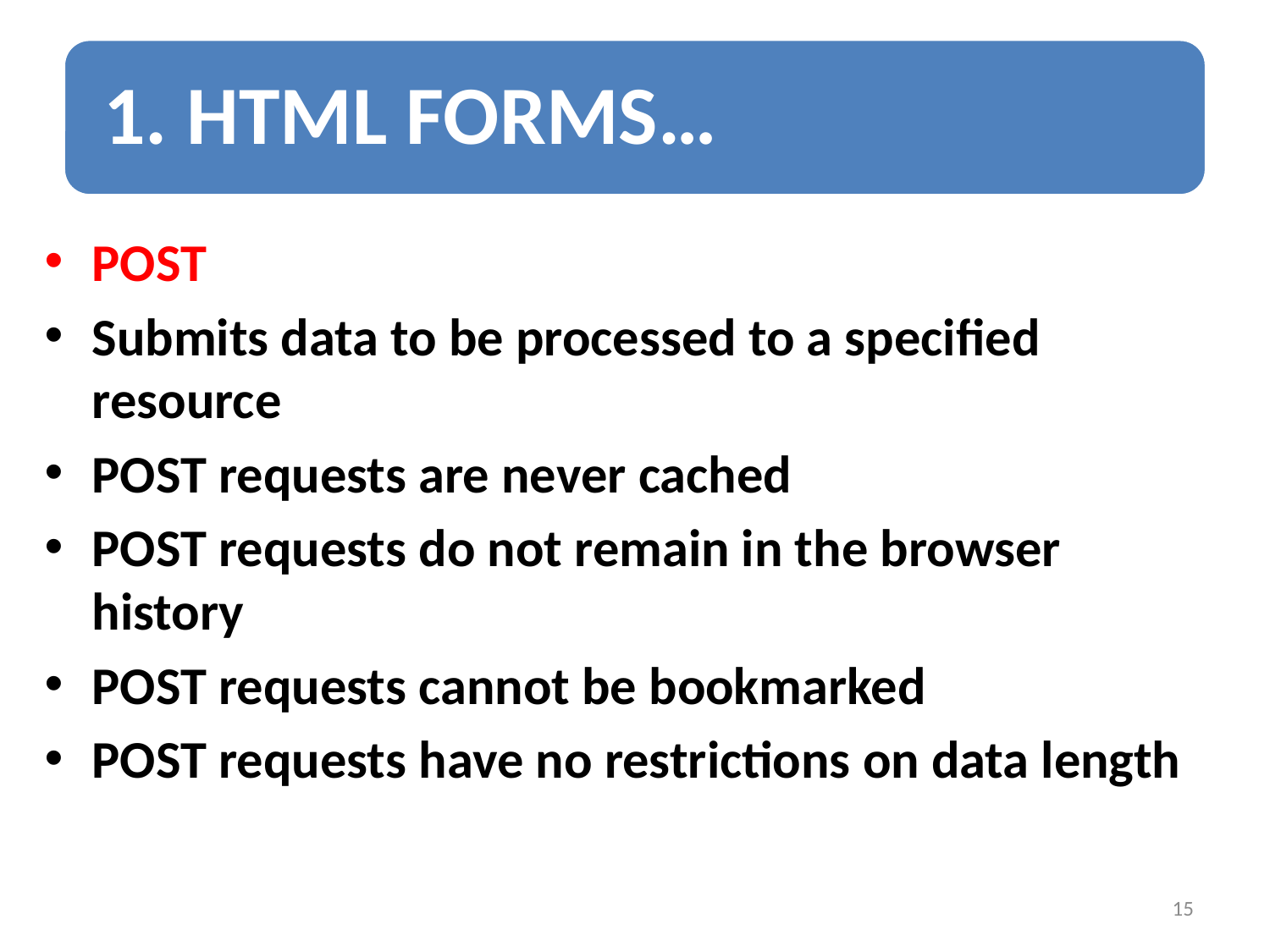

1. HTML FORMS…
POST
Submits data to be processed to a specified resource
POST requests are never cached
POST requests do not remain in the browser history
POST requests cannot be bookmarked
POST requests have no restrictions on data length
15